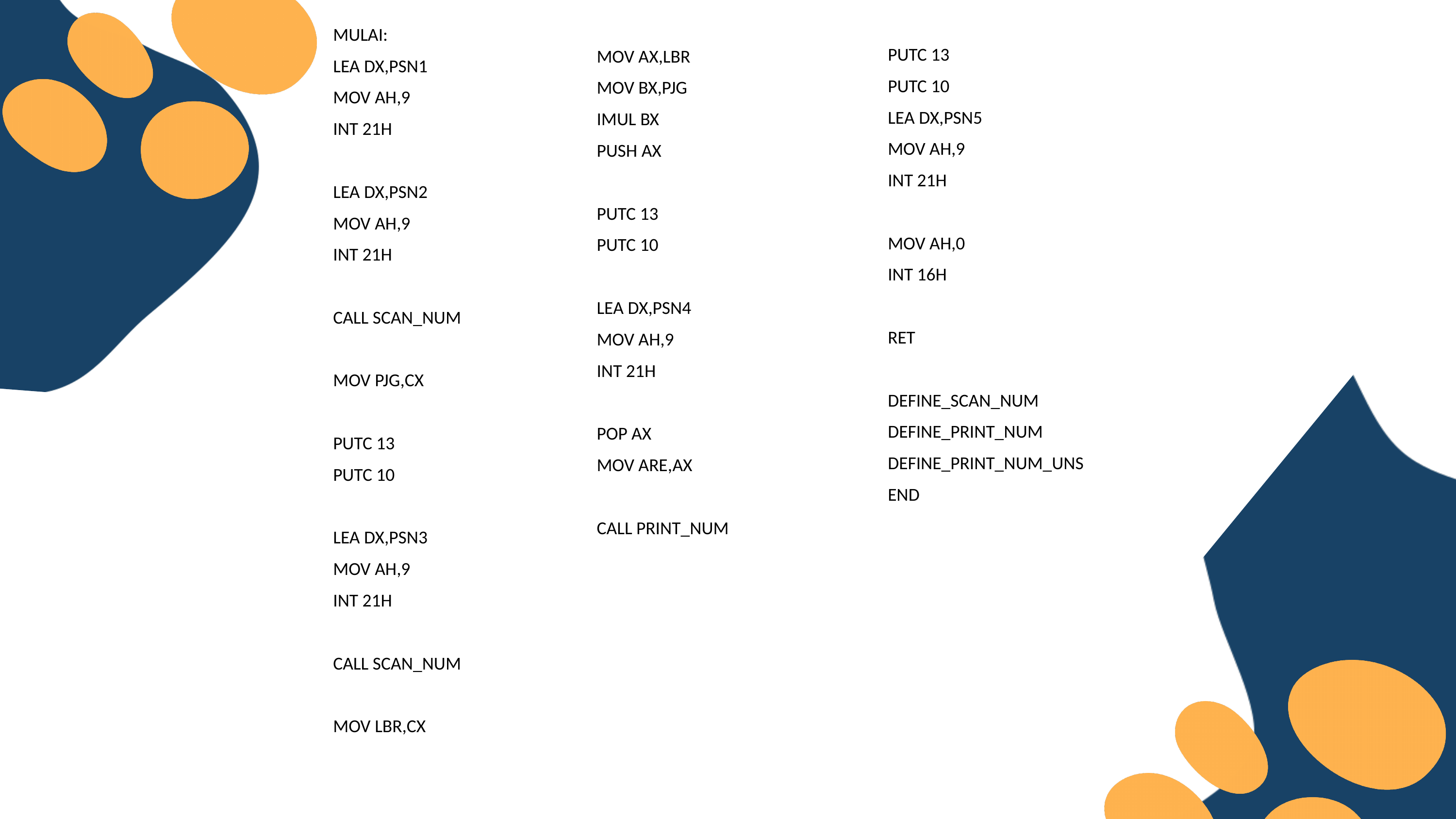

MULAI:
LEA DX,PSN1
MOV AH,9
INT 21H

LEA DX,PSN2
MOV AH,9
INT 21H

CALL SCAN_NUM

MOV PJG,CX

PUTC 13
PUTC 10

LEA DX,PSN3
MOV AH,9
INT 21H

CALL SCAN_NUM

MOV LBR,CX

PUTC 13
PUTC 10
LEA DX,PSN5
MOV AH,9
INT 21H

MOV AH,0
INT 16H

RET

DEFINE_SCAN_NUM
DEFINE_PRINT_NUM
DEFINE_PRINT_NUM_UNS
END
MOV AX,LBR
MOV BX,PJG
IMUL BX
PUSH AX

PUTC 13
PUTC 10

LEA DX,PSN4
MOV AH,9
INT 21H

POP AX
MOV ARE,AX

CALL PRINT_NUM